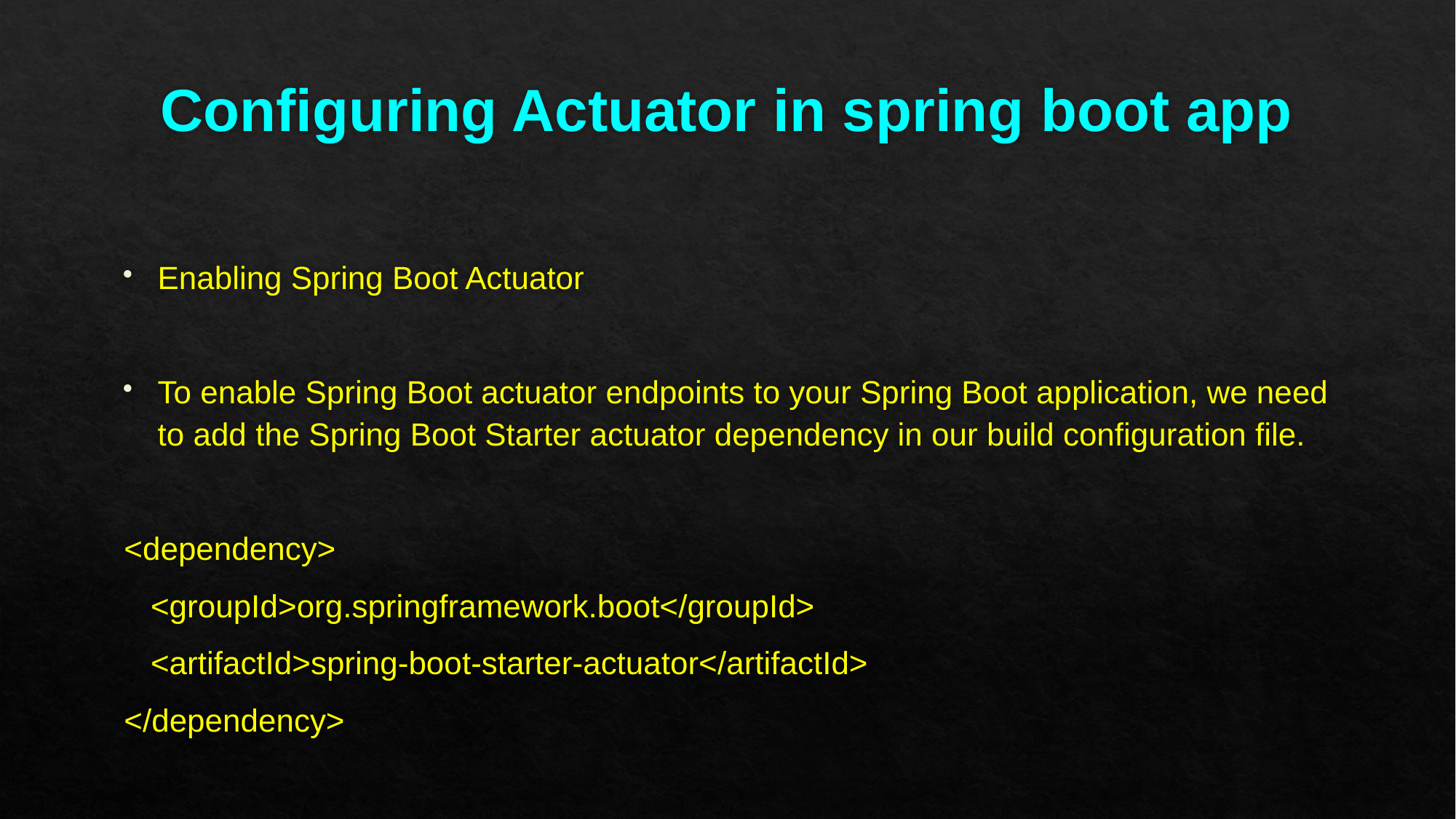

# Configuring Actuator in spring boot app
Enabling Spring Boot Actuator

To enable Spring Boot actuator endpoints to your Spring Boot application, we need to add the Spring Boot Starter actuator dependency in our build configuration file.

<dependency>
   <groupId>org.springframework.boot</groupId>
   <artifactId>spring-boot-starter-actuator</artifactId>
</dependency>